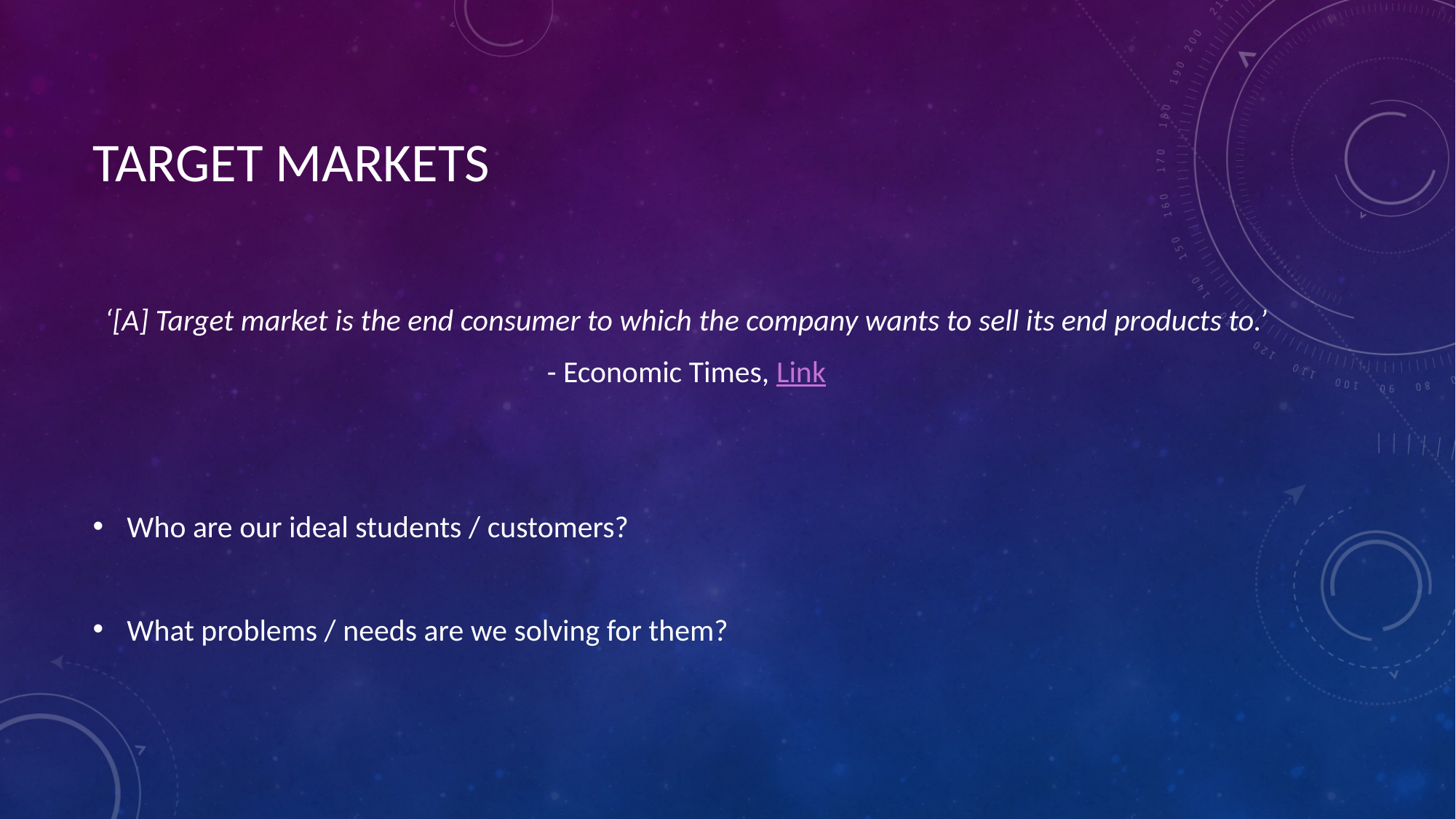

# Target markets
‘[A] Target market is the end consumer to which the company wants to sell its end products to.’
- Economic Times, Link

Who are our ideal students / customers?

What problems / needs are we solving for them?